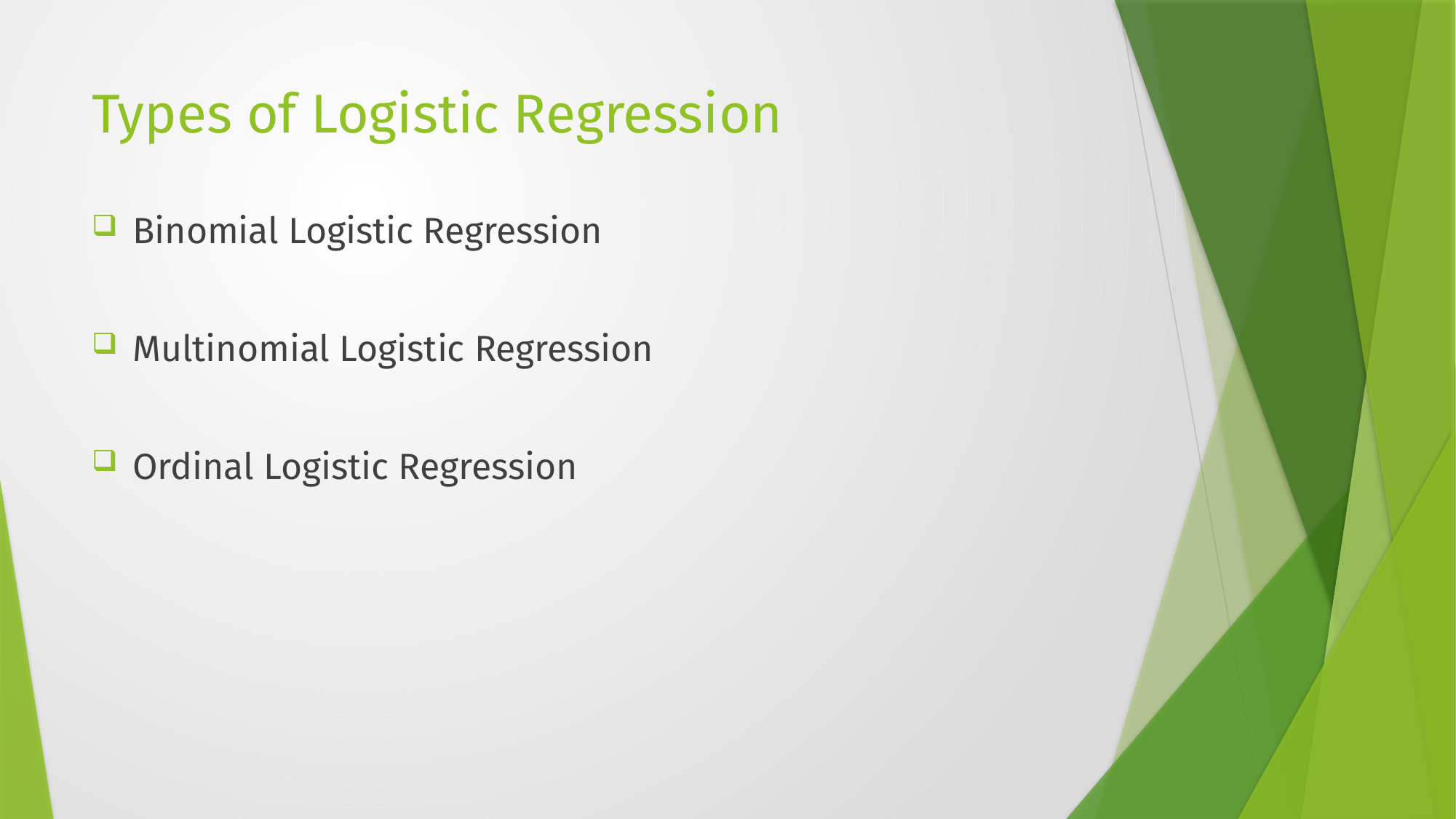

# Types of Logistic Regression
Binomial Logistic Regression

Multinomial Logistic Regression

Ordinal Logistic Regression